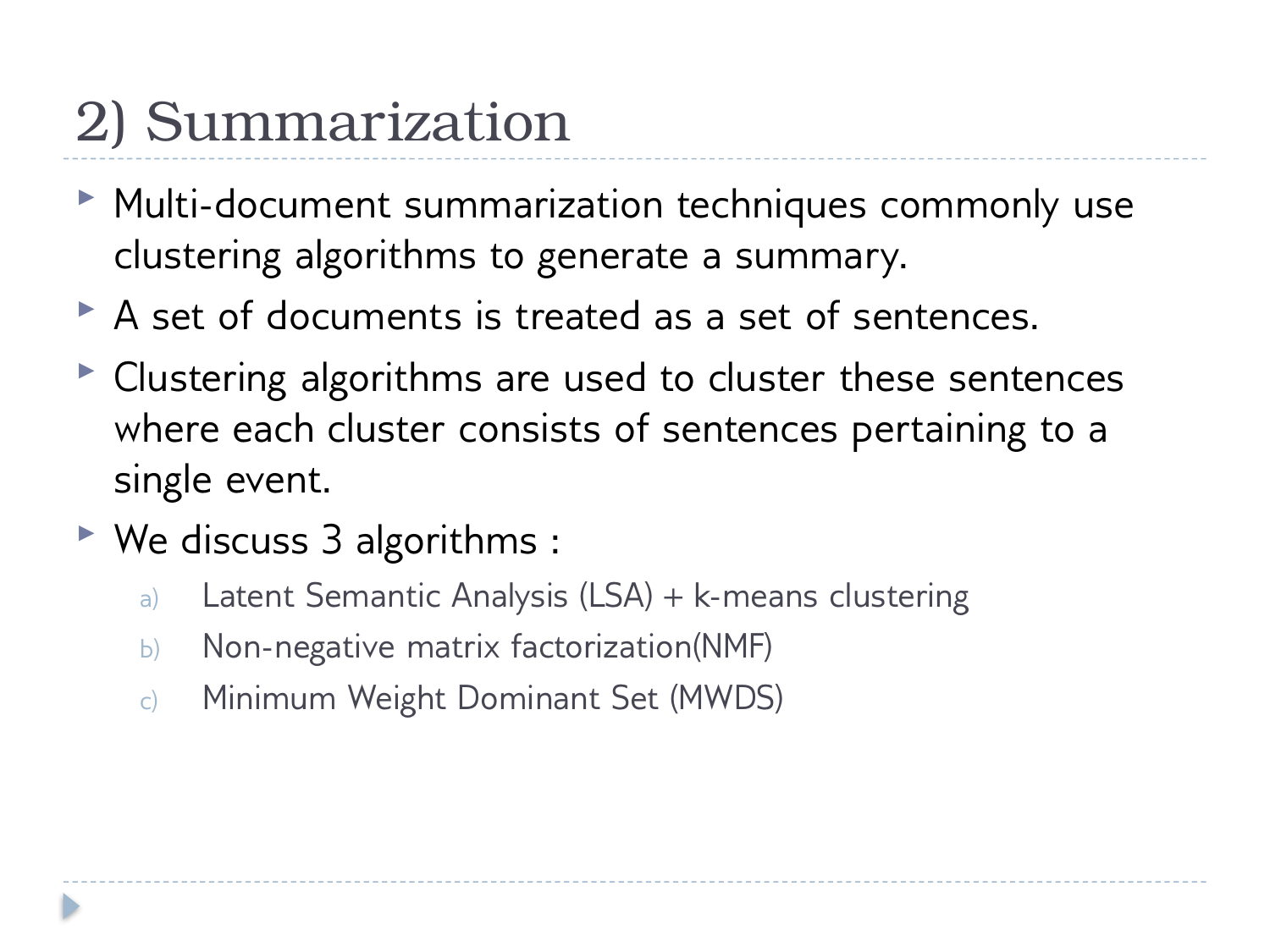

# 2) Summarization
Multi-document summarization techniques commonly use clustering algorithms to generate a summary.
A set of documents is treated as a set of sentences.
Clustering algorithms are used to cluster these sentences where each cluster consists of sentences pertaining to a single event.
We discuss 3 algorithms :
Latent Semantic Analysis (LSA) + k-means clustering
Non-negative matrix factorization(NMF)
Minimum Weight Dominant Set (MWDS)